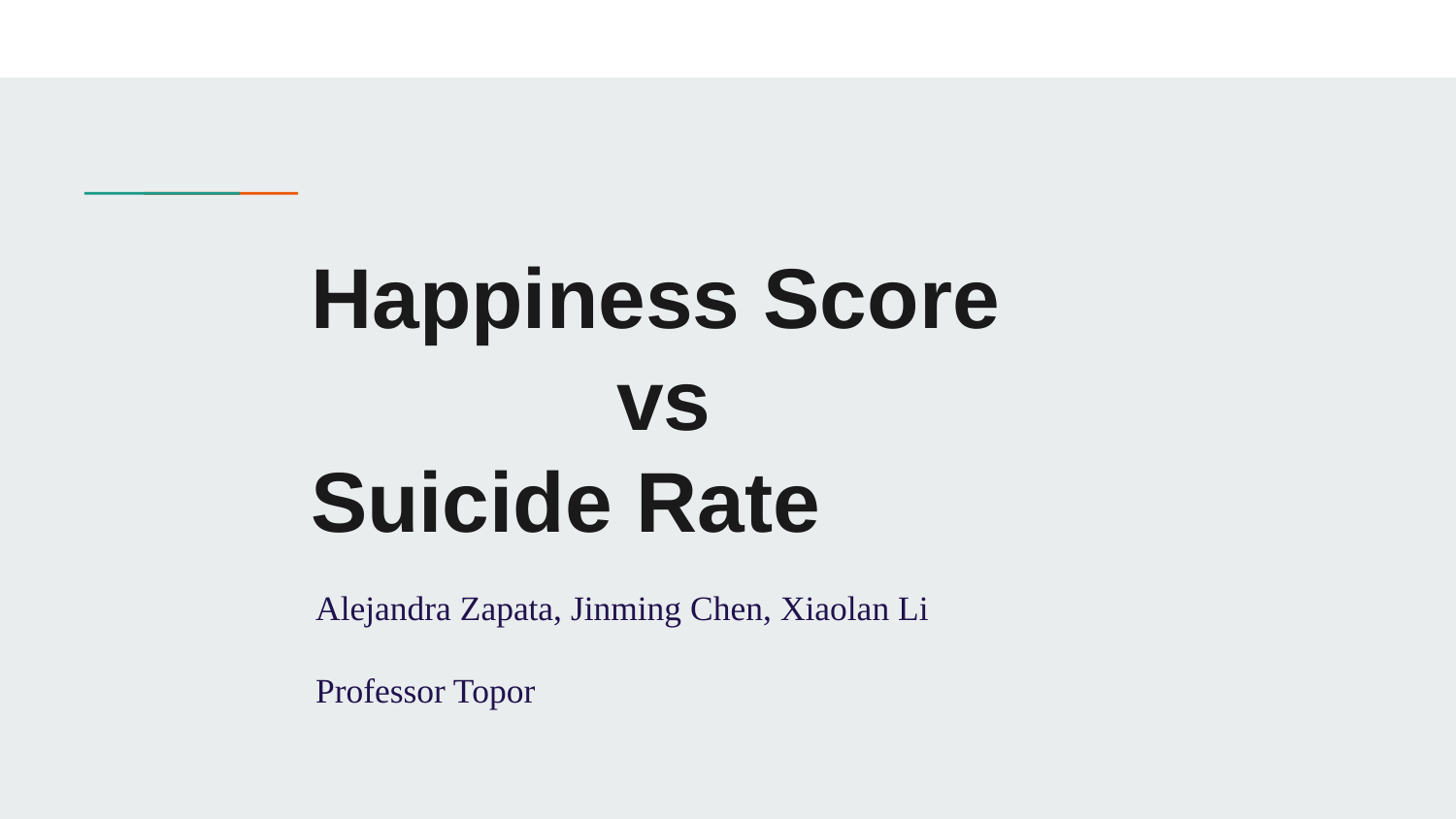

# Happiness Score
             vs
Suicide Rate
Alejandra Zapata, Jinming Chen, Xiaolan Li

Professor Topor